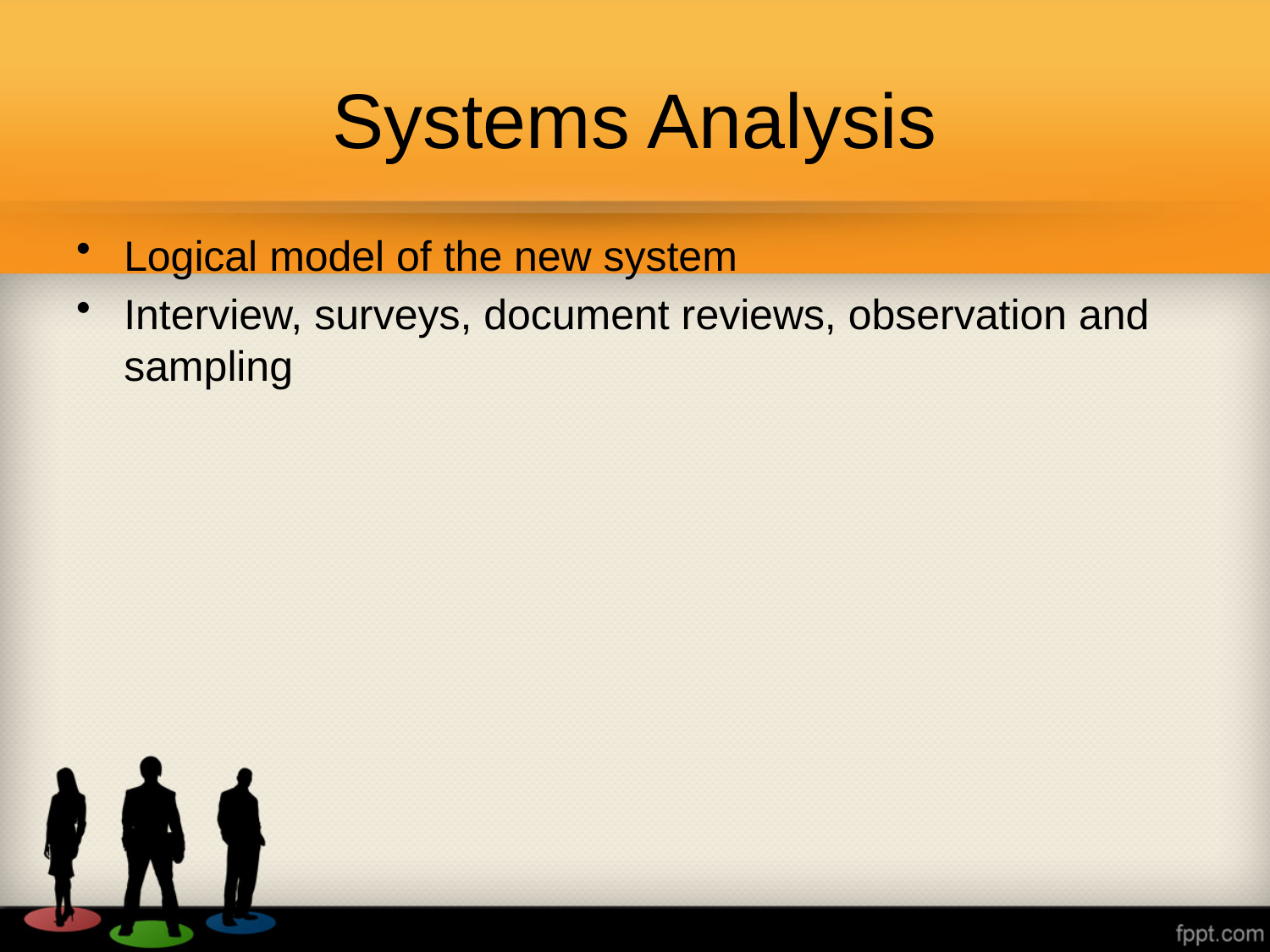

# Systems Analysis
Logical model of the new system
Interview, surveys, document reviews, observation and sampling